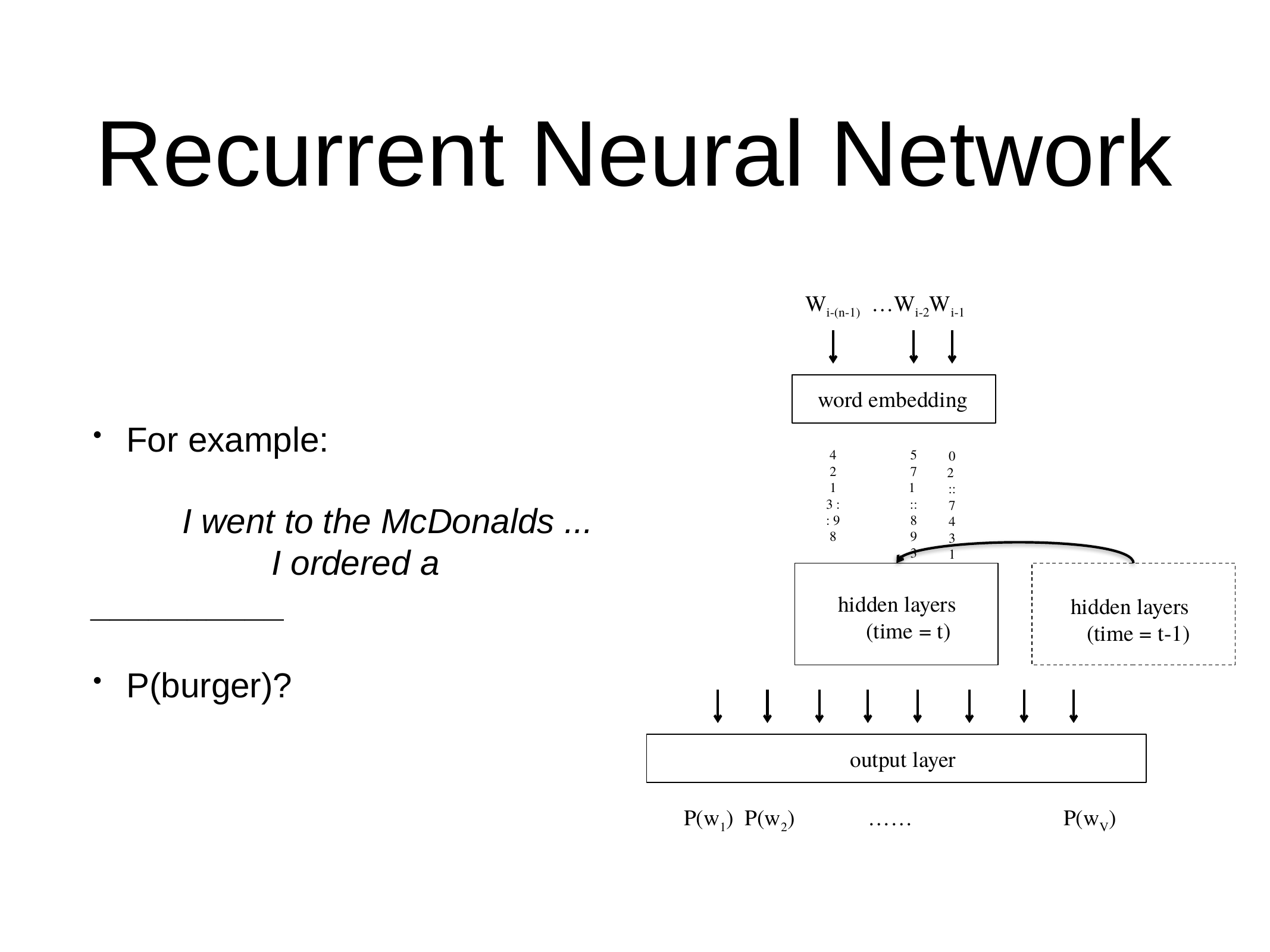

# Recurrent Neural Network
For example:
	I went to the McDonalds ...             	I ordered a  __________
P(burger)?
Wi-(n-1)  …Wi-2Wi-1

word embedding
4 2 1 3 :: 9 8
5 7 1  :: 8 9 3
0 2  :: 7 4 3 1

hidden layers
   (time = t)
hidden layers
  (time = t-1)

output layer
P(w1)  P(w2)             ……   	           	    P(wV)